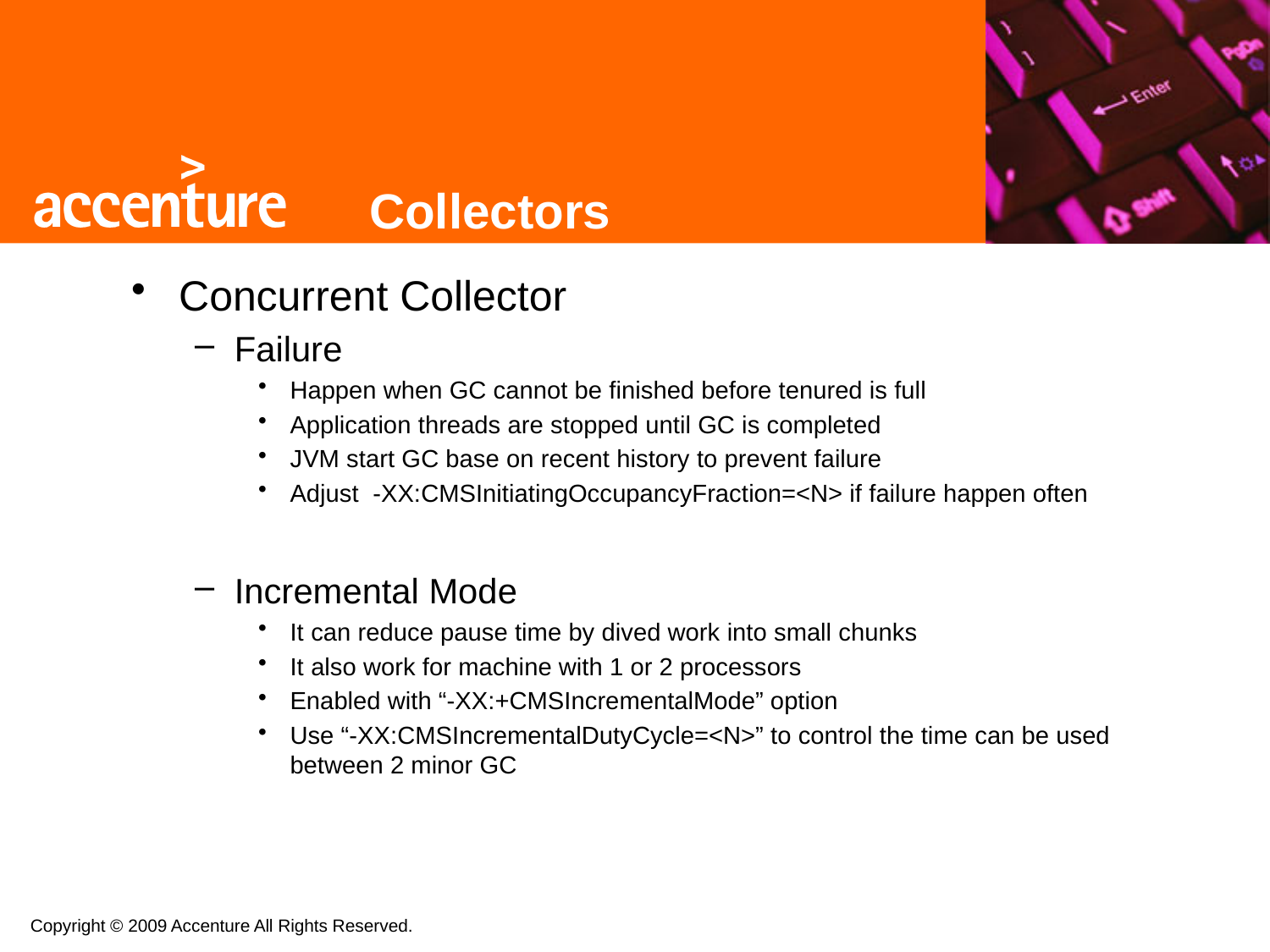

# Collectors
Concurrent Collector
Failure
Happen when GC cannot be finished before tenured is full
Application threads are stopped until GC is completed
JVM start GC base on recent history to prevent failure
Adjust  -XX:CMSInitiatingOccupancyFraction=<N> if failure happen often

Incremental Mode
It can reduce pause time by dived work into small chunks
It also work for machine with 1 or 2 processors
Enabled with “-XX:+CMSIncrementalMode” option
Use “-XX:CMSIncrementalDutyCycle=<N>” to control the time can be used between 2 minor GC

Copyright © 2009 Accenture All Rights Reserved.